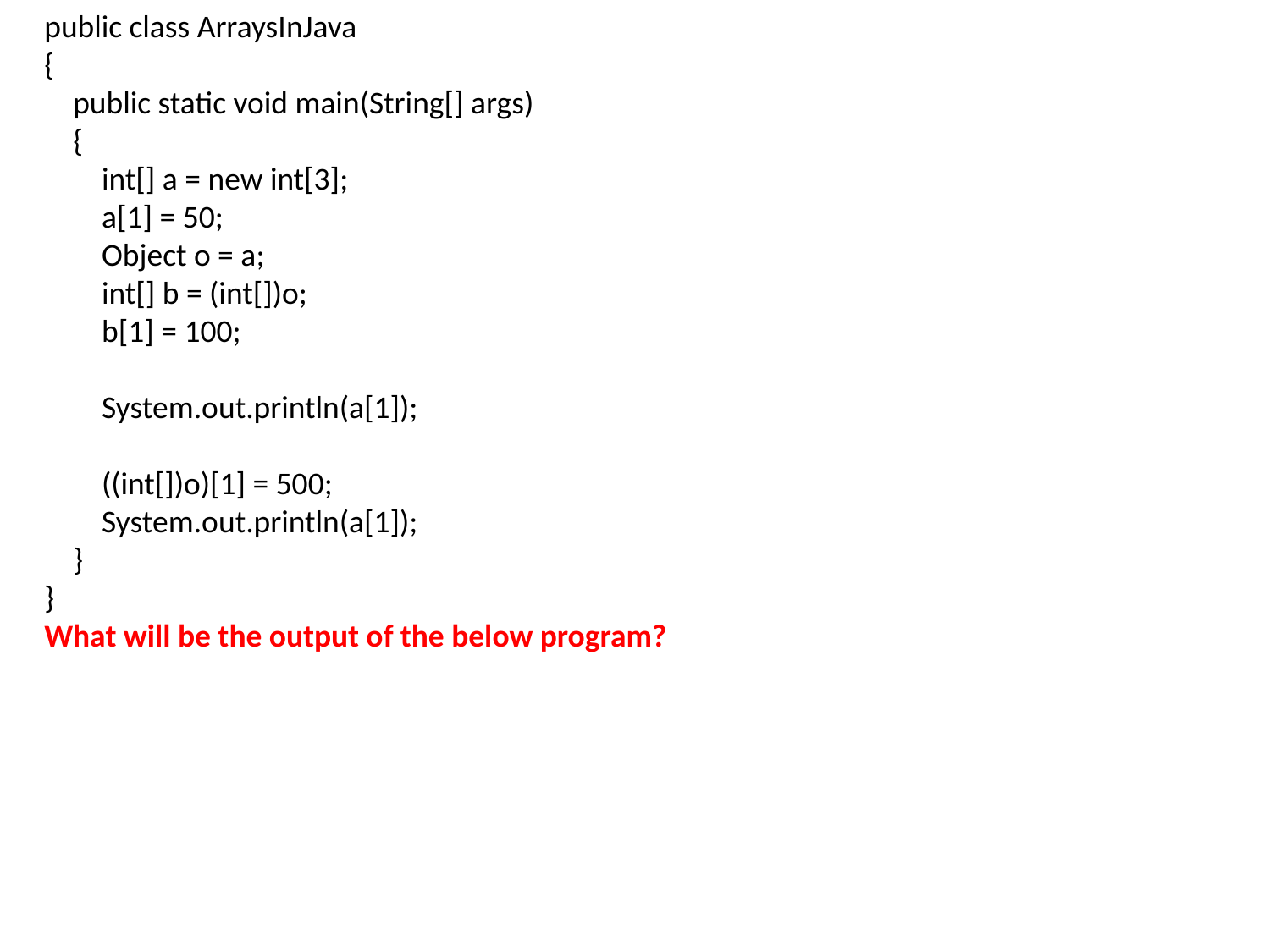

public class ArraysInJava
{
    public static void main(String[] args)
    {
        int[] a = new int[3];
        a[1] = 50;
        Object o = a;
        int[] b = (int[])o;
        b[1] = 100;

        System.out.println(a[1]);

        ((int[])o)[1] = 500;
        System.out.println(a[1]);
    }
}
What will be the output of the below program?